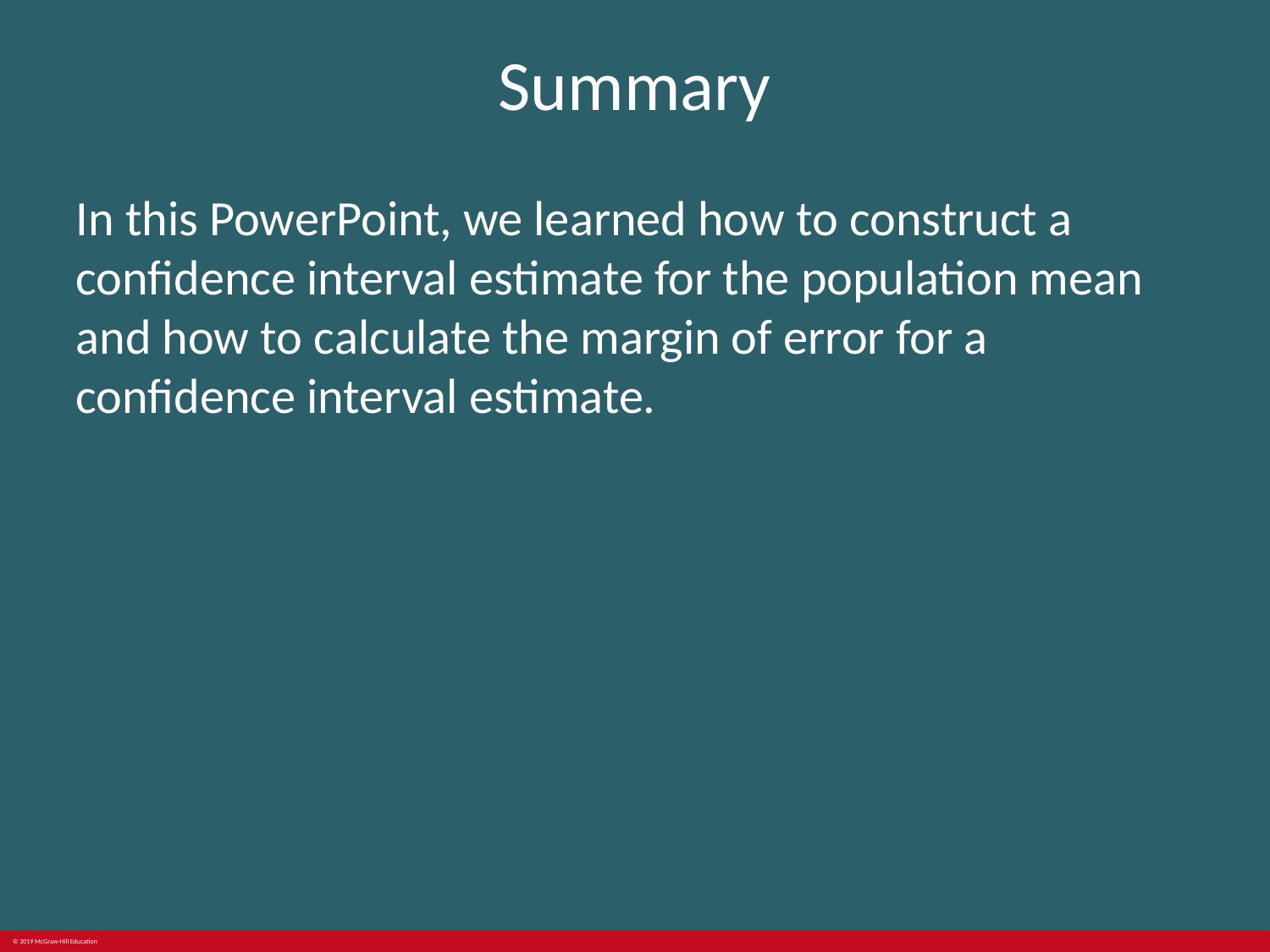

# Summary
In this PowerPoint, we learned how to construct a confidence interval estimate for the population mean and how to calculate the margin of error for a confidence interval estimate.